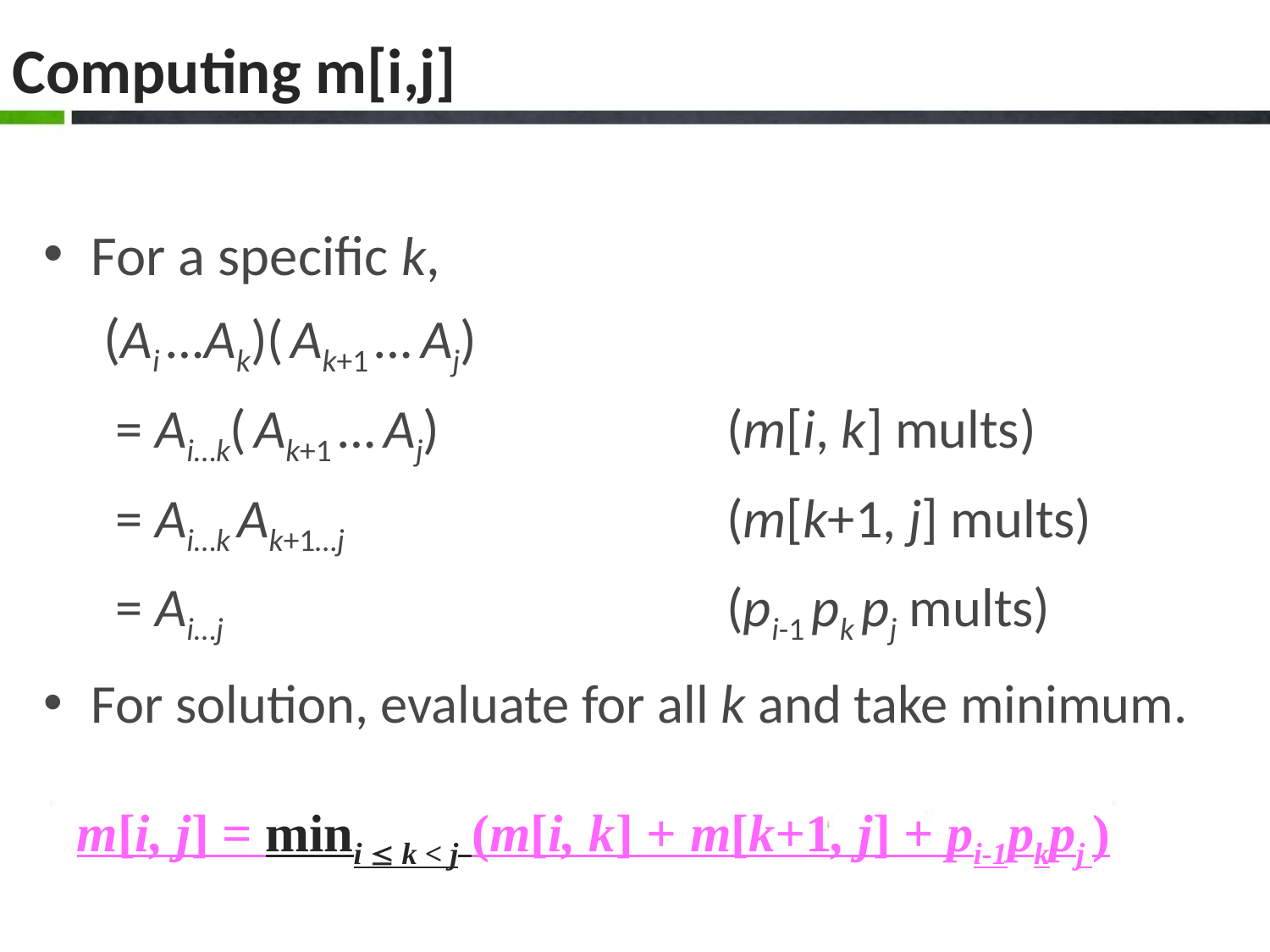

Computing m[i,j]
For a specific k,
 (Ai …Ak)( Ak+1 … Aj)
  = Ai…k( Ak+1 … Aj)	(m[i, k] mults)
  = Ai…k Ak+1…j	(m[k+1, j] mults)
  = Ai…j	(pi-1 pk pj mults)
For solution, evaluate for all k and take minimum.
m[i, j] = mini ≤ k < j (m[i, k] + m[k+1, j] + pi-1pkpj )